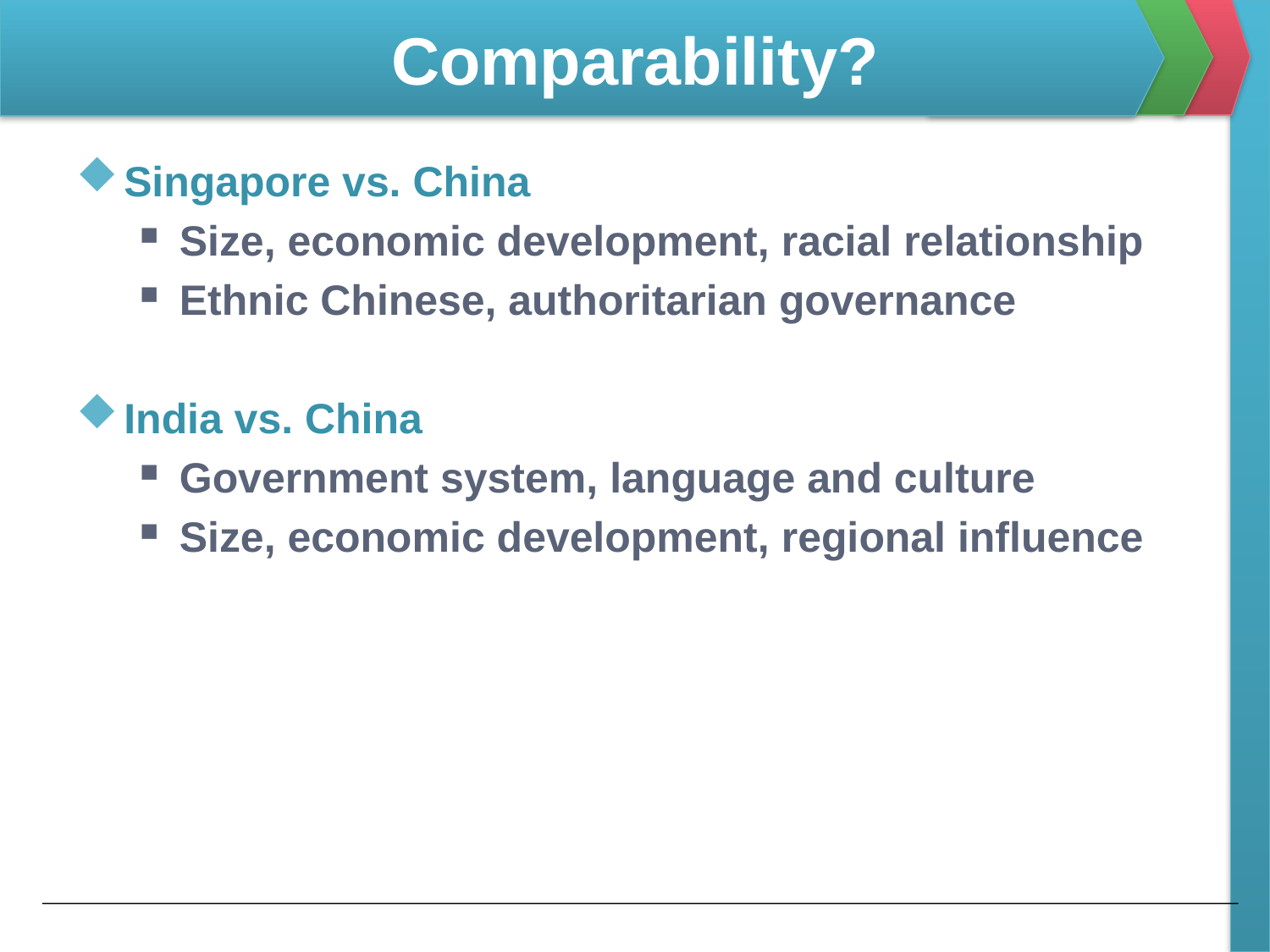

# Comparability?
Singapore vs. China
Size, economic development, racial relationship
Ethnic Chinese, authoritarian governance

India vs. China
Government system, language and culture
Size, economic development, regional influence